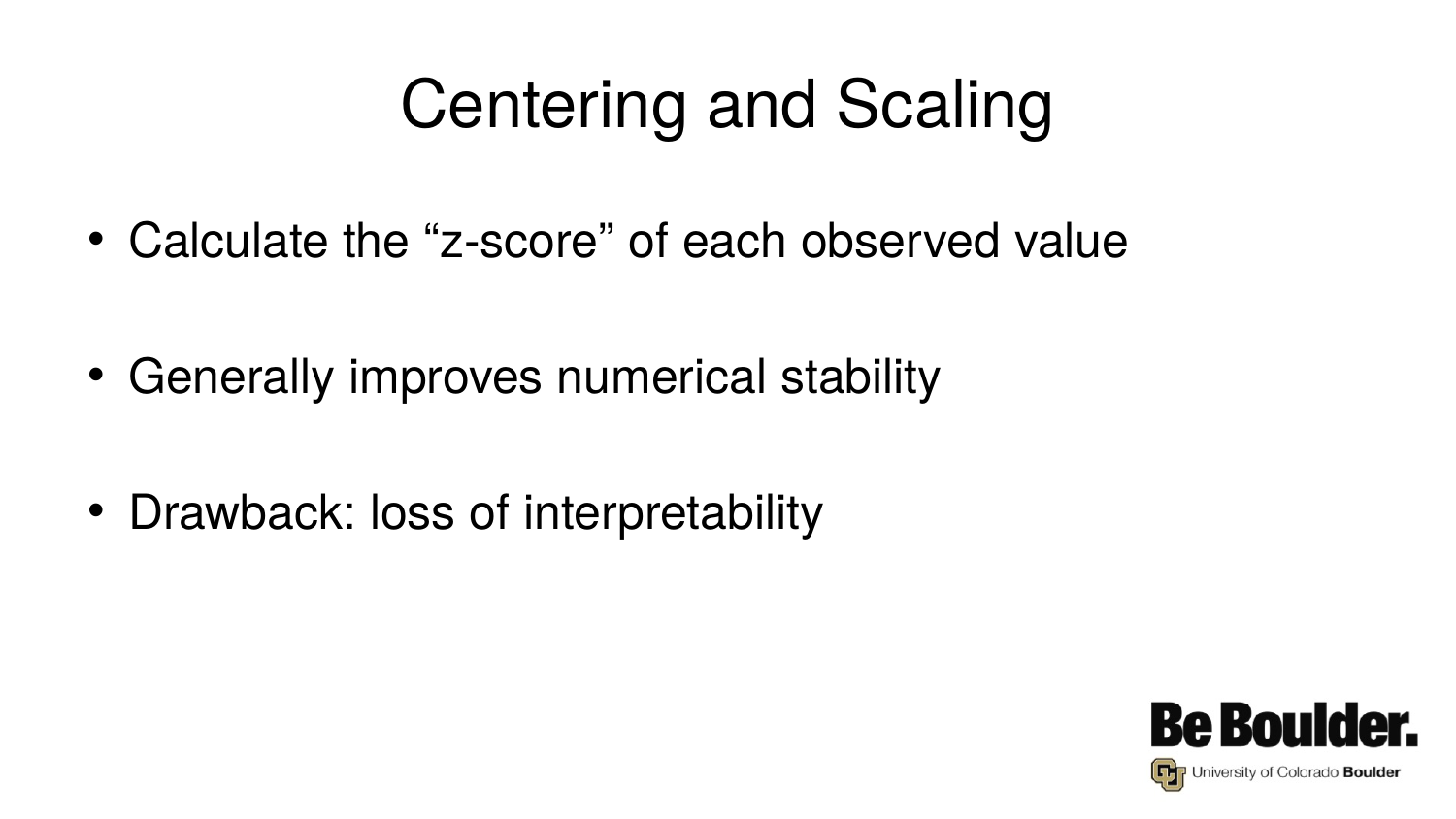

# Centering and Scaling
Calculate the “z-score” of each observed value

Generally improves numerical stability

Drawback: loss of interpretability